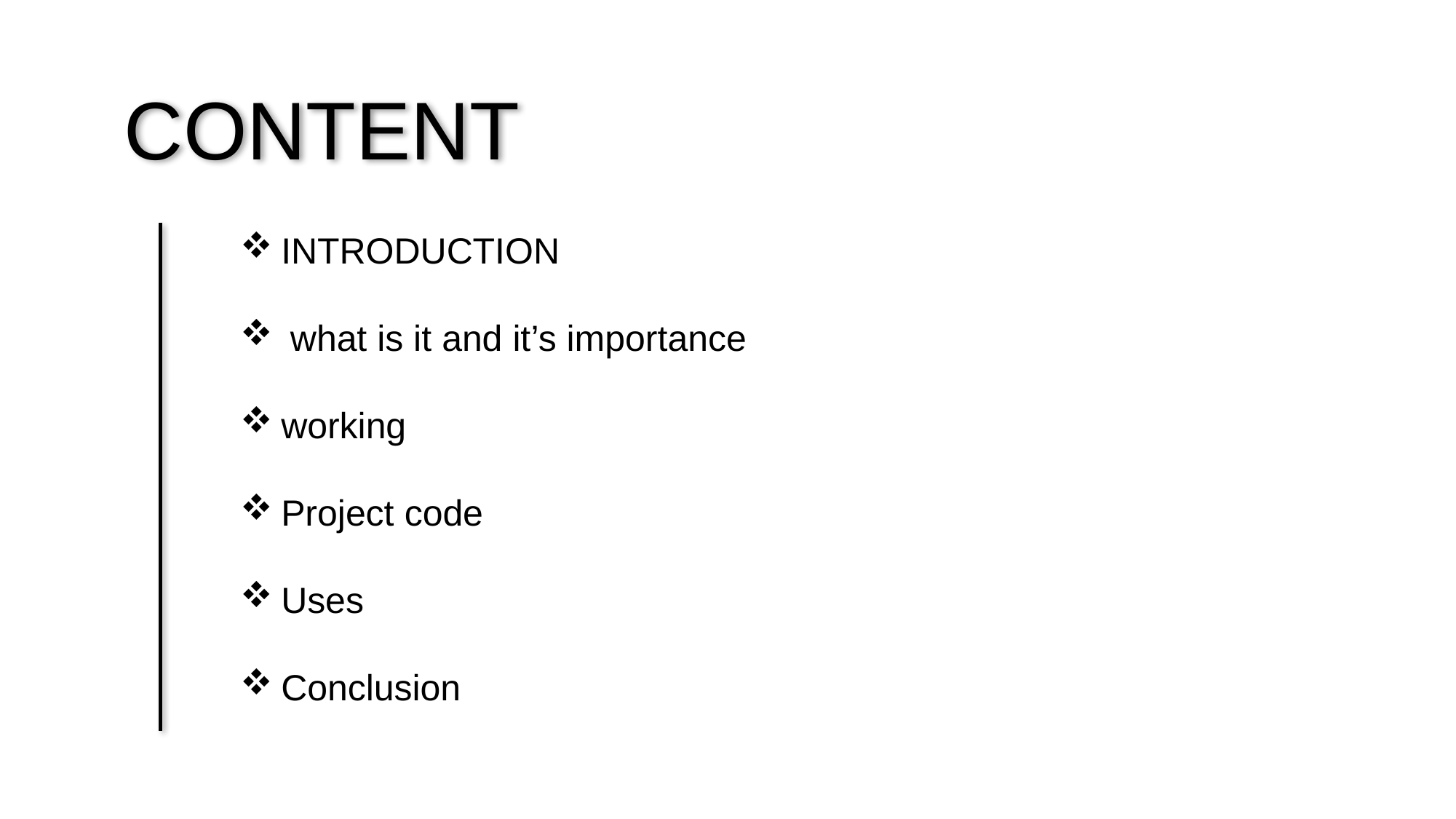

CONTENT
INTRODUCTION

 what is it and it’s importance

working

Project code

Uses

Conclusion